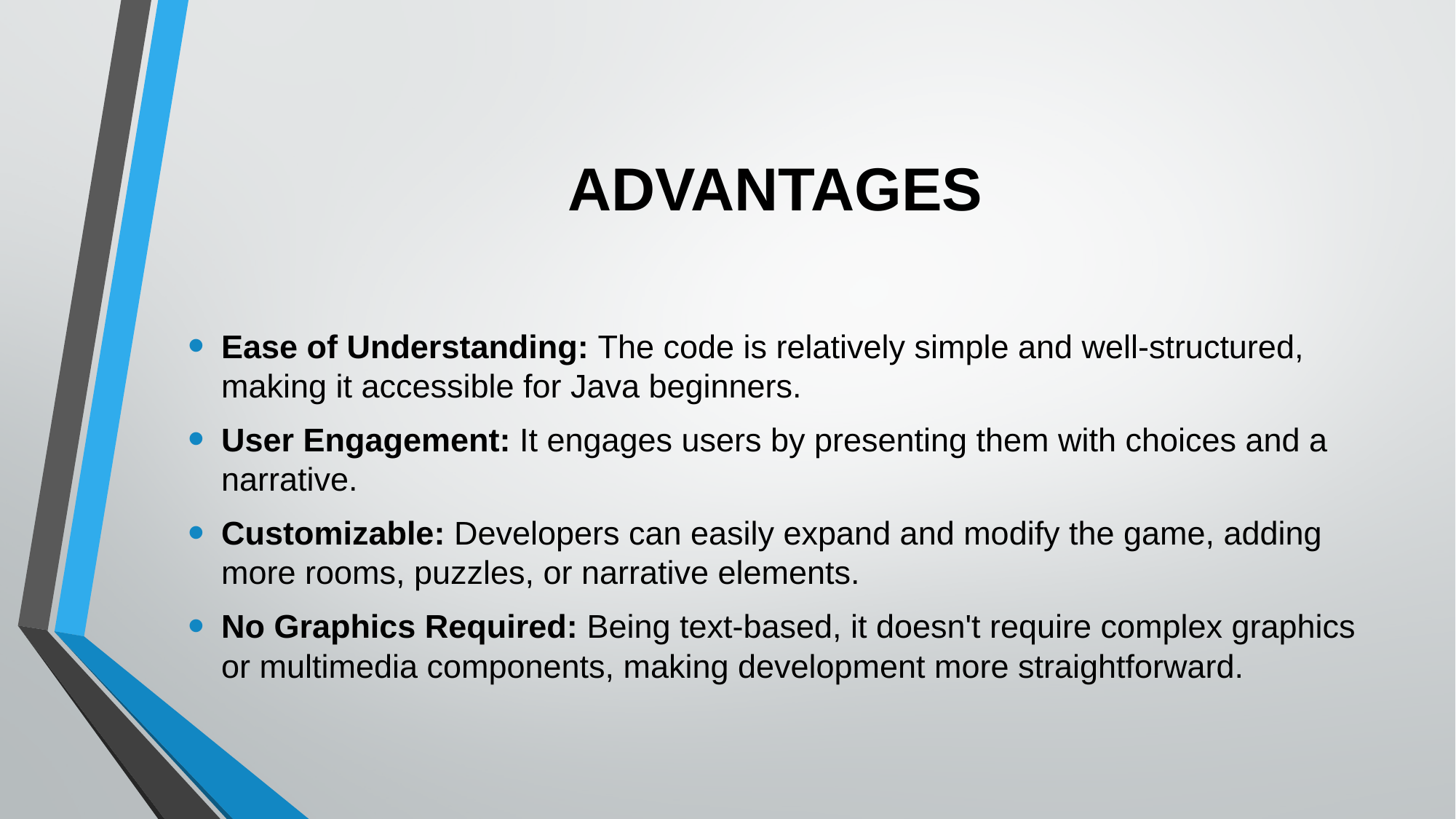

# ADVANTAGES
Ease of Understanding: The code is relatively simple and well-structured, making it accessible for Java beginners.
User Engagement: It engages users by presenting them with choices and a narrative.
Customizable: Developers can easily expand and modify the game, adding more rooms, puzzles, or narrative elements.
No Graphics Required: Being text-based, it doesn't require complex graphics or multimedia components, making development more straightforward.